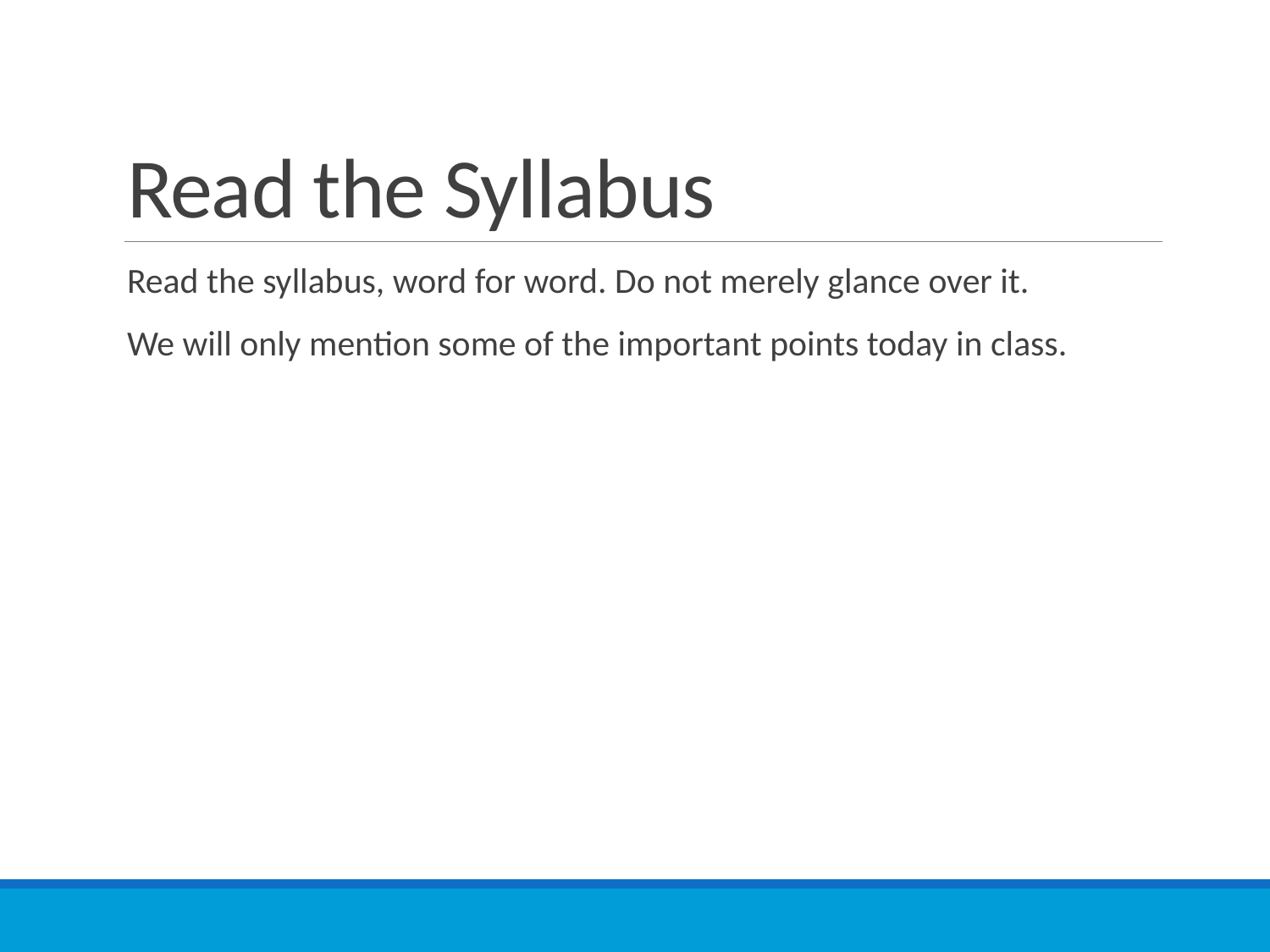

# Read the Syllabus
Read the syllabus, word for word. Do not merely glance over it.
We will only mention some of the important points today in class.